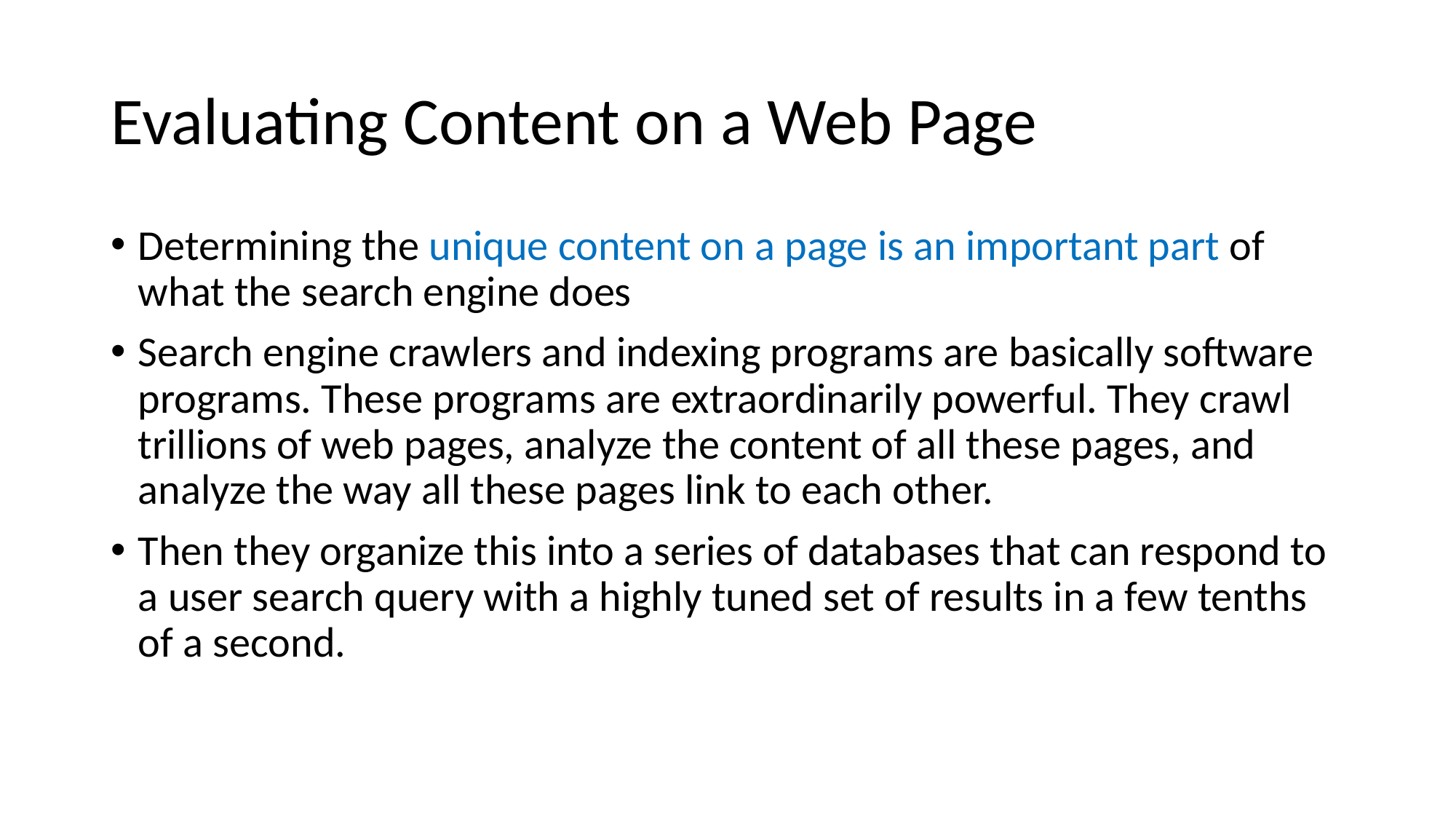

# Evaluating Content on a Web Page
Determining the unique content on a page is an important part of what the search engine does
Search engine crawlers and indexing programs are basically software programs. These programs are extraordinarily powerful. They crawl trillions of web pages, analyze the content of all these pages, and analyze the way all these pages link to each other.
Then they organize this into a series of databases that can respond to a user search query with a highly tuned set of results in a few tenths of a second.